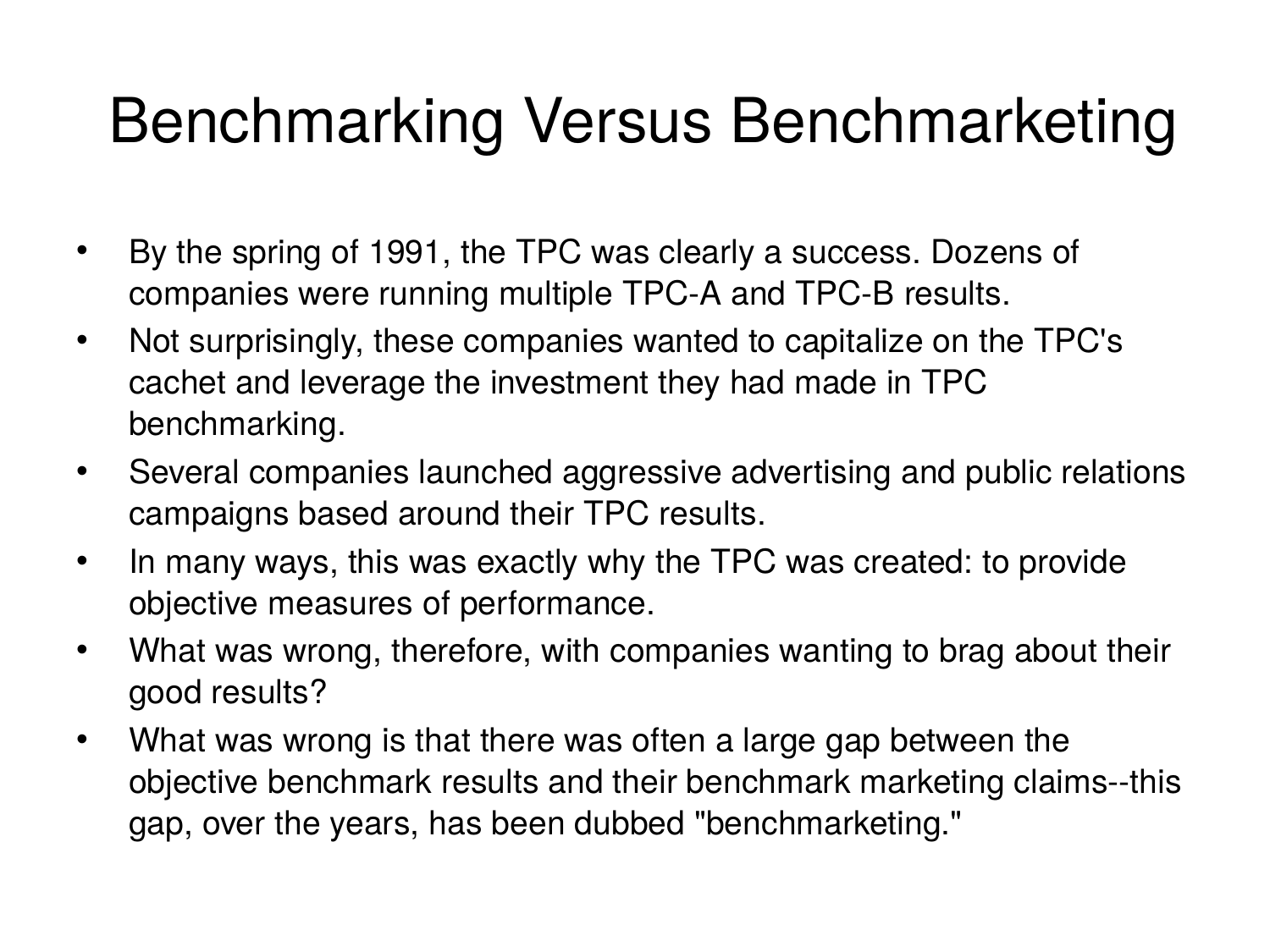

# Benchmarking Versus Benchmarketing
By the spring of 1991, the TPC was clearly a success. Dozens of companies were running multiple TPC-A and TPC-B results.
Not surprisingly, these companies wanted to capitalize on the TPC's cachet and leverage the investment they had made in TPC benchmarking.
Several companies launched aggressive advertising and public relations campaigns based around their TPC results.
In many ways, this was exactly why the TPC was created: to provide objective measures of performance.
What was wrong, therefore, with companies wanting to brag about their good results?
What was wrong is that there was often a large gap between the objective benchmark results and their benchmark marketing claims--this gap, over the years, has been dubbed "benchmarketing."